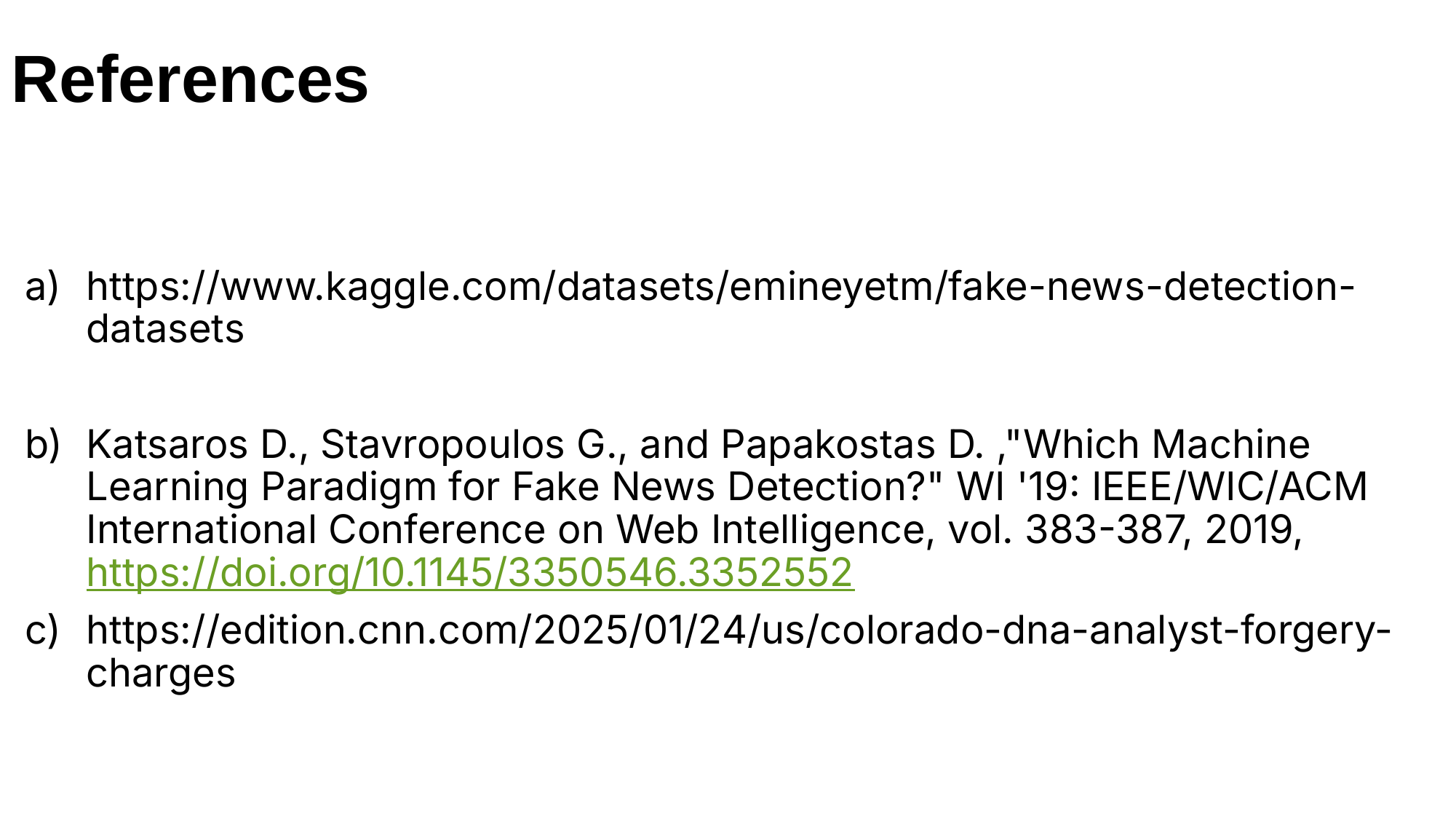

# References

https://www.kaggle.com/datasets/emineyetm/fake-news-detection-datasets

Katsaros D., Stavropoulos G., and Papakostas D. ,"Which Machine Learning Paradigm for Fake News Detection?" WI '19: IEEE/WIC/ACM International Conference on Web Intelligence, vol. 383-387, 2019, https://doi.org/10.1145/3350546.3352552
https://edition.cnn.com/2025/01/24/us/colorado-dna-analyst-forgery-charges